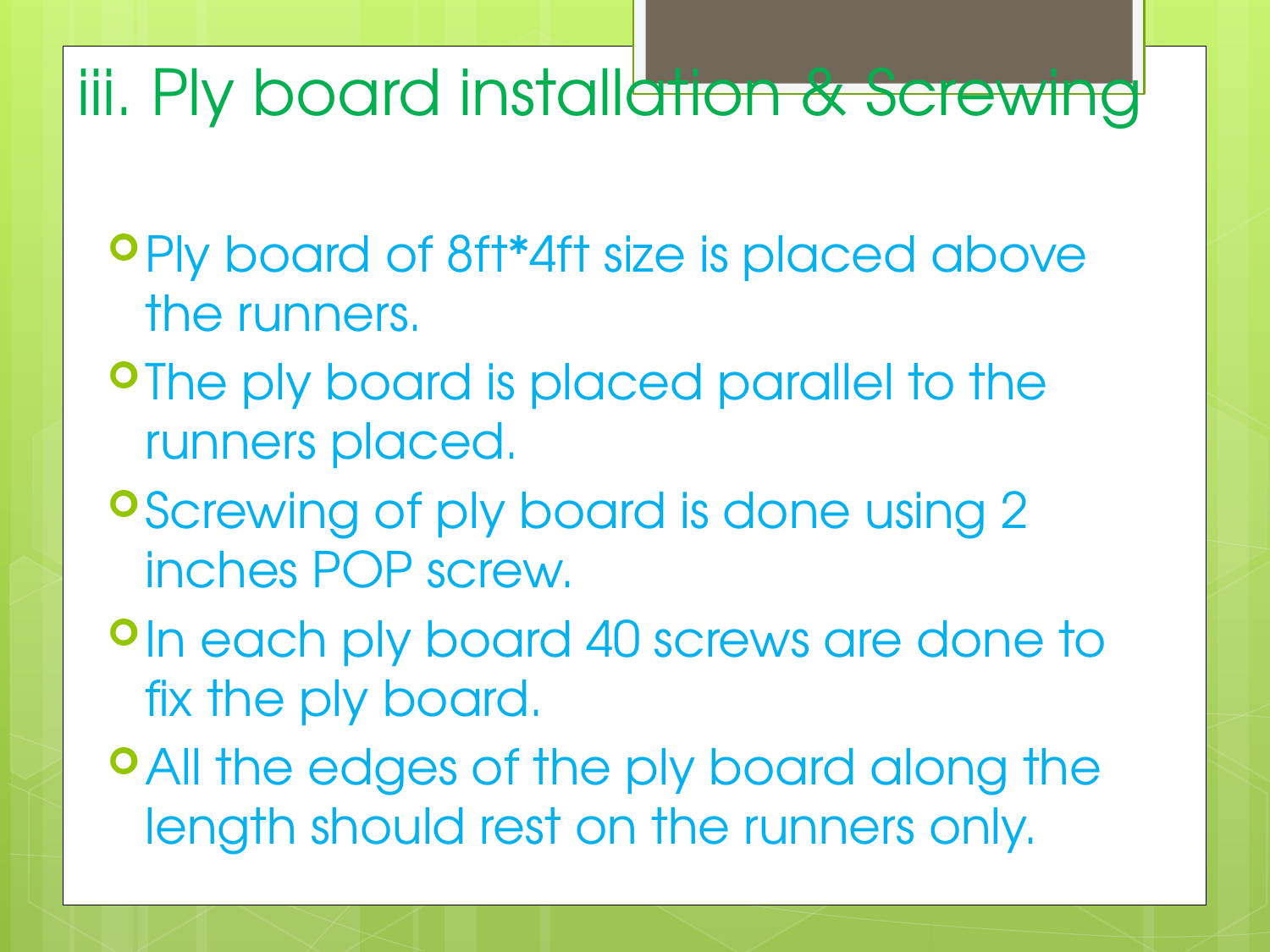

# iii. Ply board installation & Screwing
Ply board of 8ft*4ft size is placed above the runners.
The ply board is placed parallel to the runners placed.
Screwing of ply board is done using 2 inches POP screw.
In each ply board 40 screws are done to fix the ply board.
All the edges of the ply board along the length should rest on the runners only.